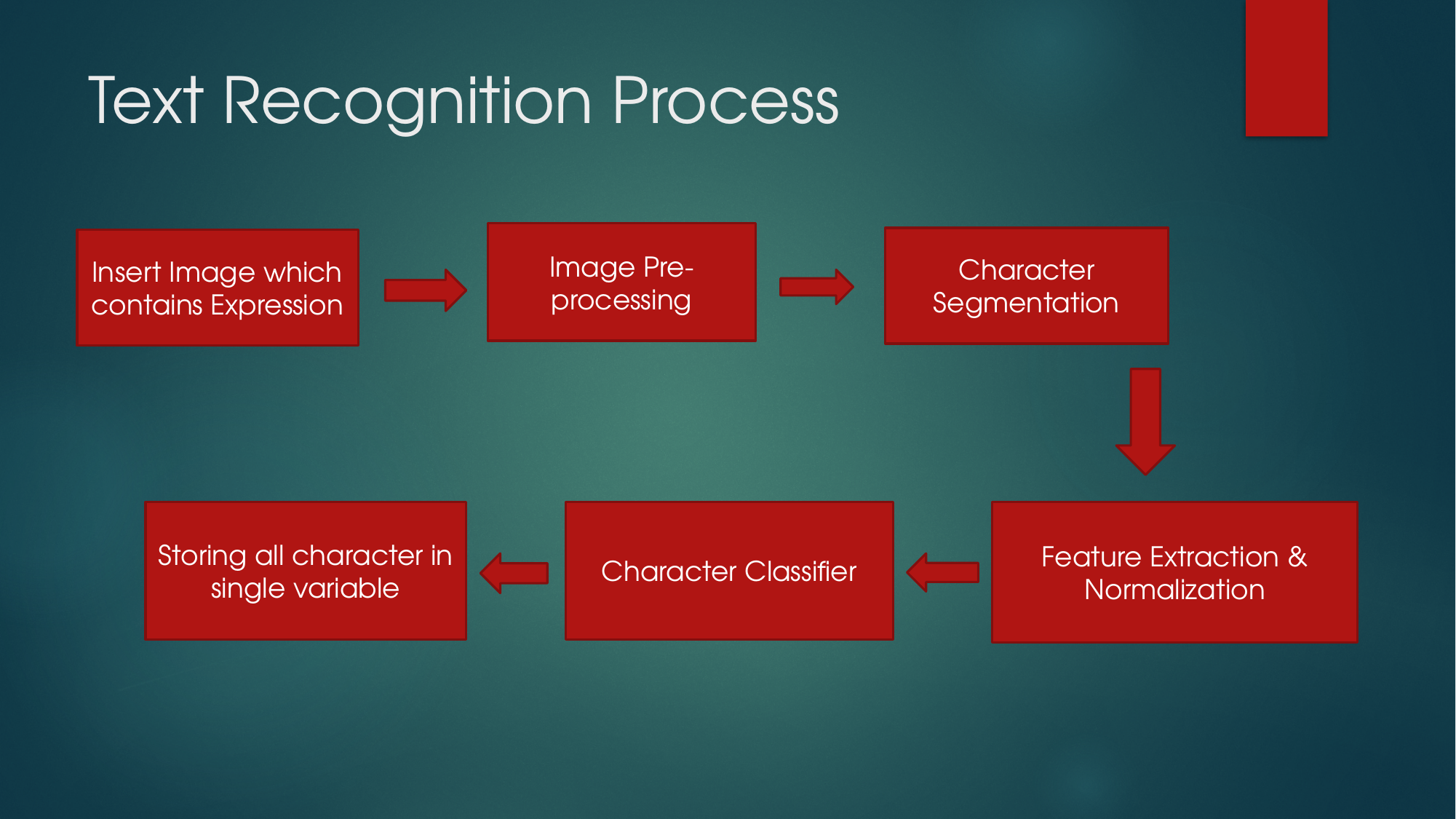

# Text Recognition Process
Image Pre-processing
Character Segmentation
Insert Image which contains Expression

Storing all character in single variable
Character Classifier
Feature Extraction & Normalization